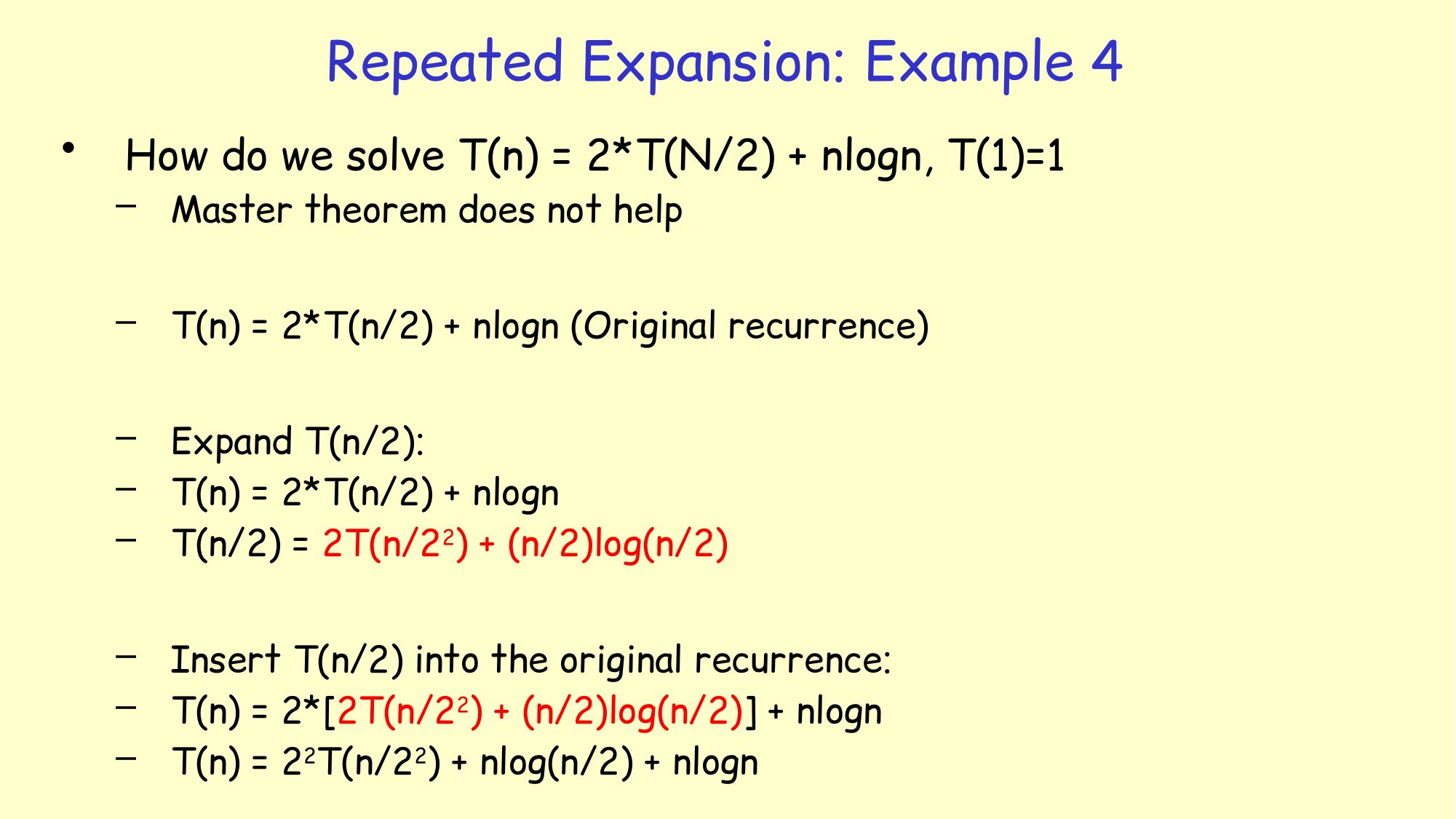

# Repeated Expansion: Example 4
How do we solve T(n) = 2*T(N/2) + nlogn, T(1)=1
Master theorem does not help

T(n) = 2*T(n/2) + nlogn (Original recurrence)

Expand T(n/2):
T(n) = 2*T(n/2) + nlogn
T(n/2) = 2T(n/22) + (n/2)log(n/2)

Insert T(n/2) into the original recurrence:
T(n) = 2*[2T(n/22) + (n/2)log(n/2)] + nlogn
T(n) = 22T(n/22) + nlog(n/2) + nlogn